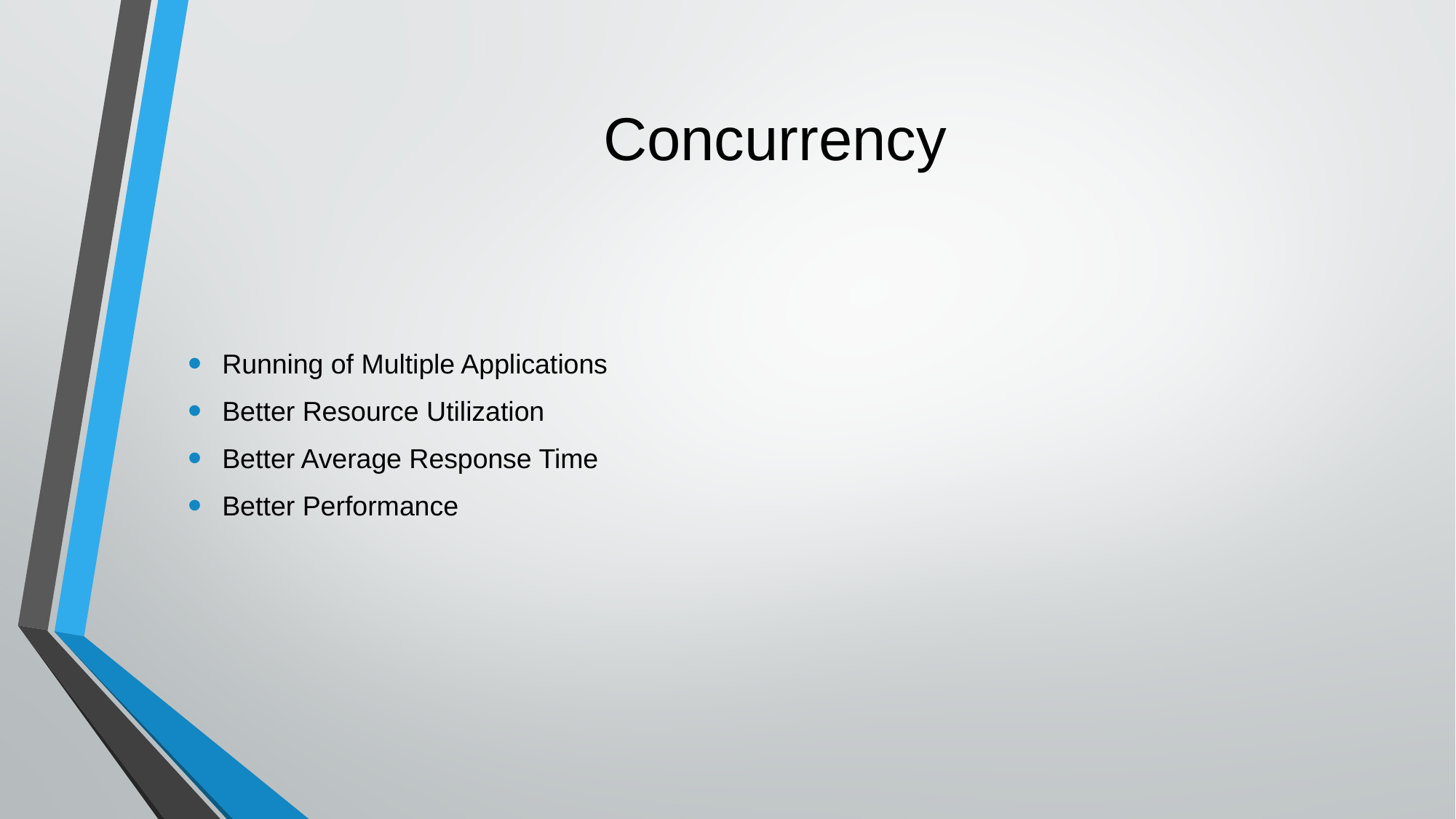

# Concurrency
Running of Multiple Applications
Better Resource Utilization
Better Average Response Time
Better Performance